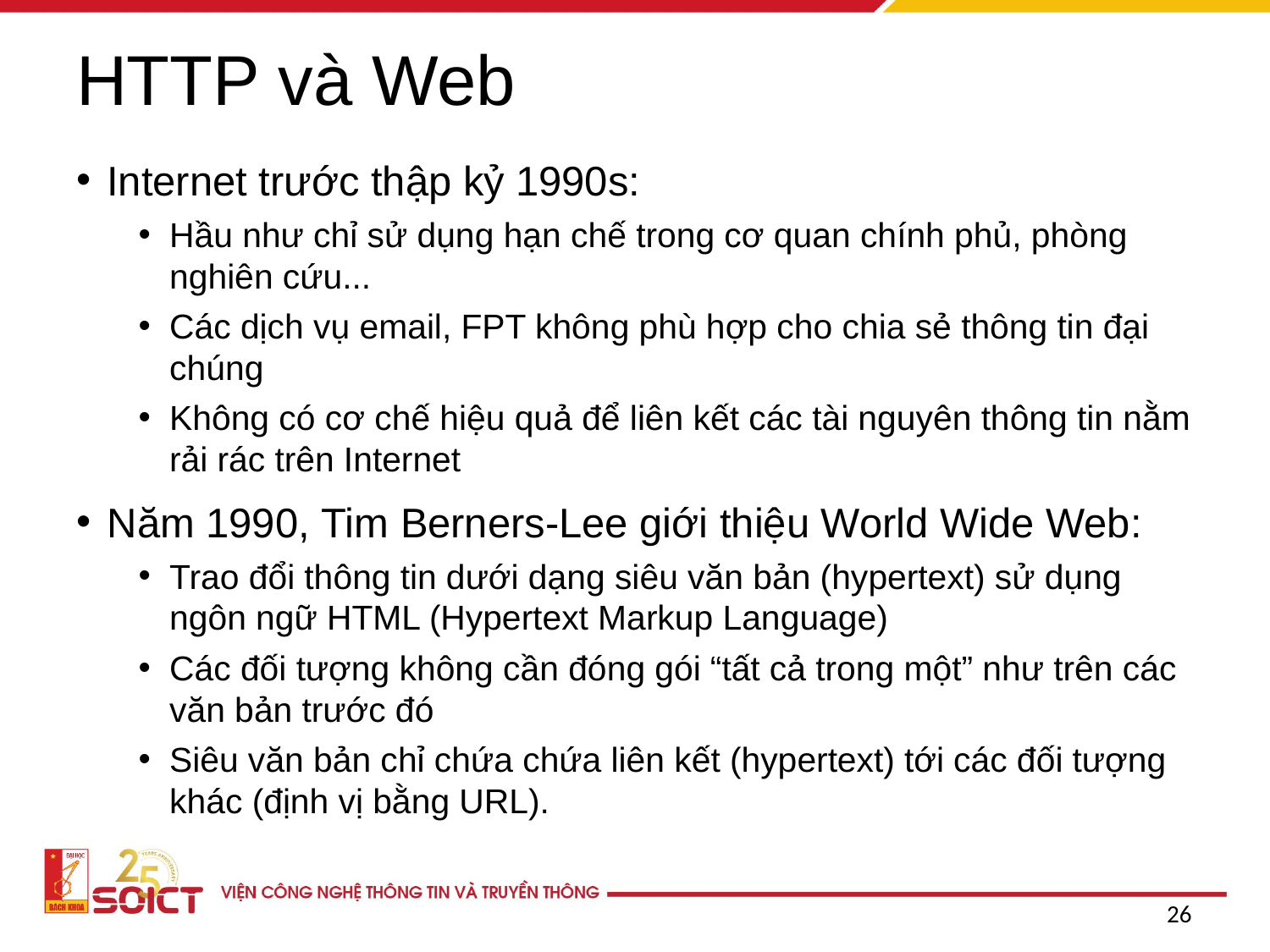

# HTTP và Web
Internet trước thập kỷ 1990s:
Hầu như chỉ sử dụng hạn chế trong cơ quan chính phủ, phòng nghiên cứu...
Các dịch vụ email, FPT không phù hợp cho chia sẻ thông tin đại chúng
Không có cơ chế hiệu quả để liên kết các tài nguyên thông tin nằm rải rác trên Internet
Năm 1990, Tim Berners-Lee giới thiệu World Wide Web:
Trao đổi thông tin dưới dạng siêu văn bản (hypertext) sử dụng ngôn ngữ HTML (Hypertext Markup Language)
Các đối tượng không cần đóng gói “tất cả trong một” như trên các văn bản trước đó
Siêu văn bản chỉ chứa chứa liên kết (hypertext) tới các đối tượng khác (định vị bằng URL).
26